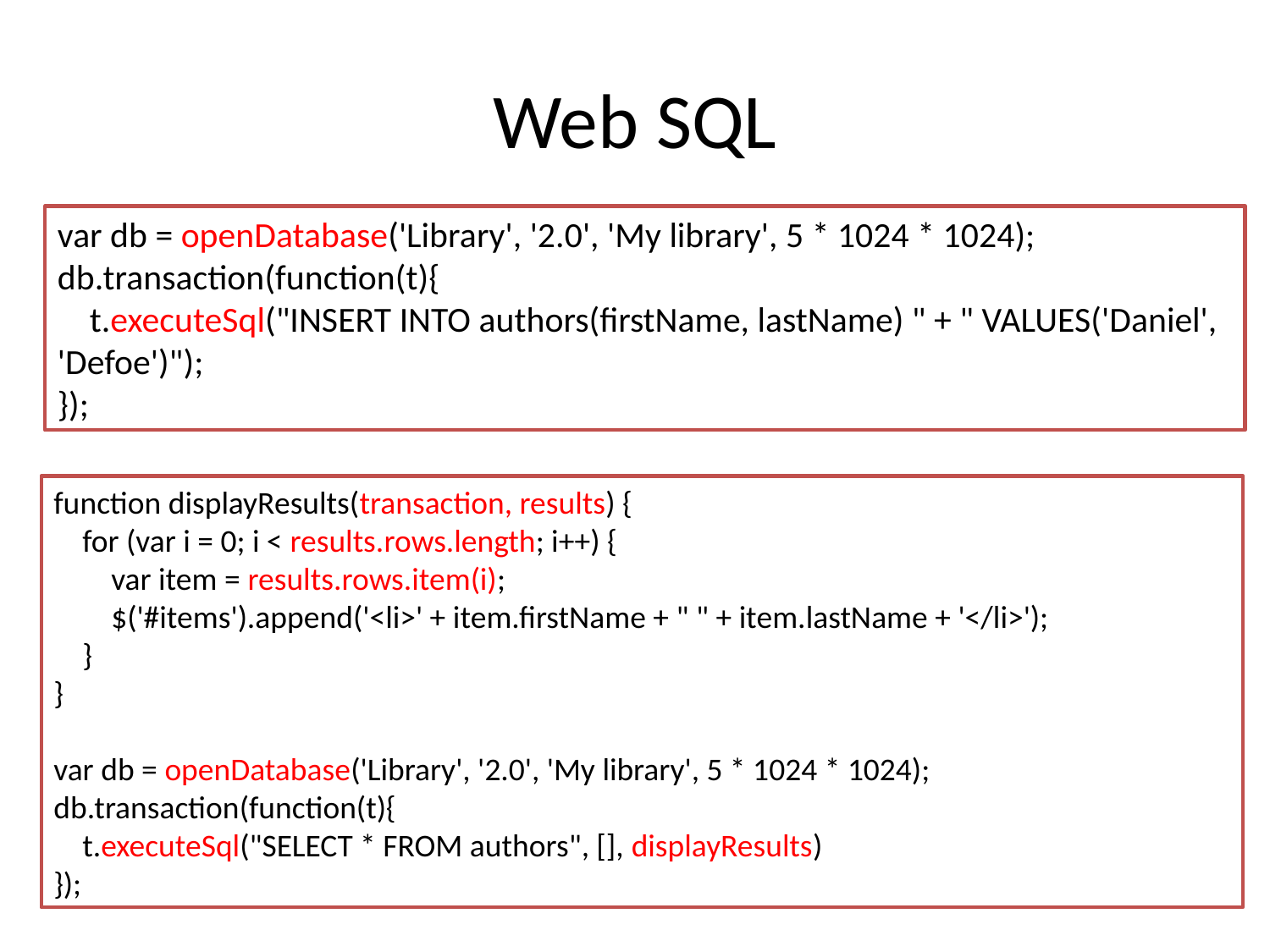

# Web SQL
var db = openDatabase('Library', '2.0', 'My library', 5 * 1024 * 1024);
db.transaction(function(t){
    t.executeSql("INSERT INTO authors(firstName, lastName) " + " VALUES('Daniel', 'Defoe')");
});
function displayResults(transaction, results) {
    for (var i = 0; i < results.rows.length; i++) {
        var item = results.rows.item(i);
        $('#items').append('<li>' + item.firstName + " " + item.lastName + '</li>');
    }
}

var db = openDatabase('Library', '2.0', 'My library', 5 * 1024 * 1024);
db.transaction(function(t){
    t.executeSql("SELECT * FROM authors", [], displayResults)
});